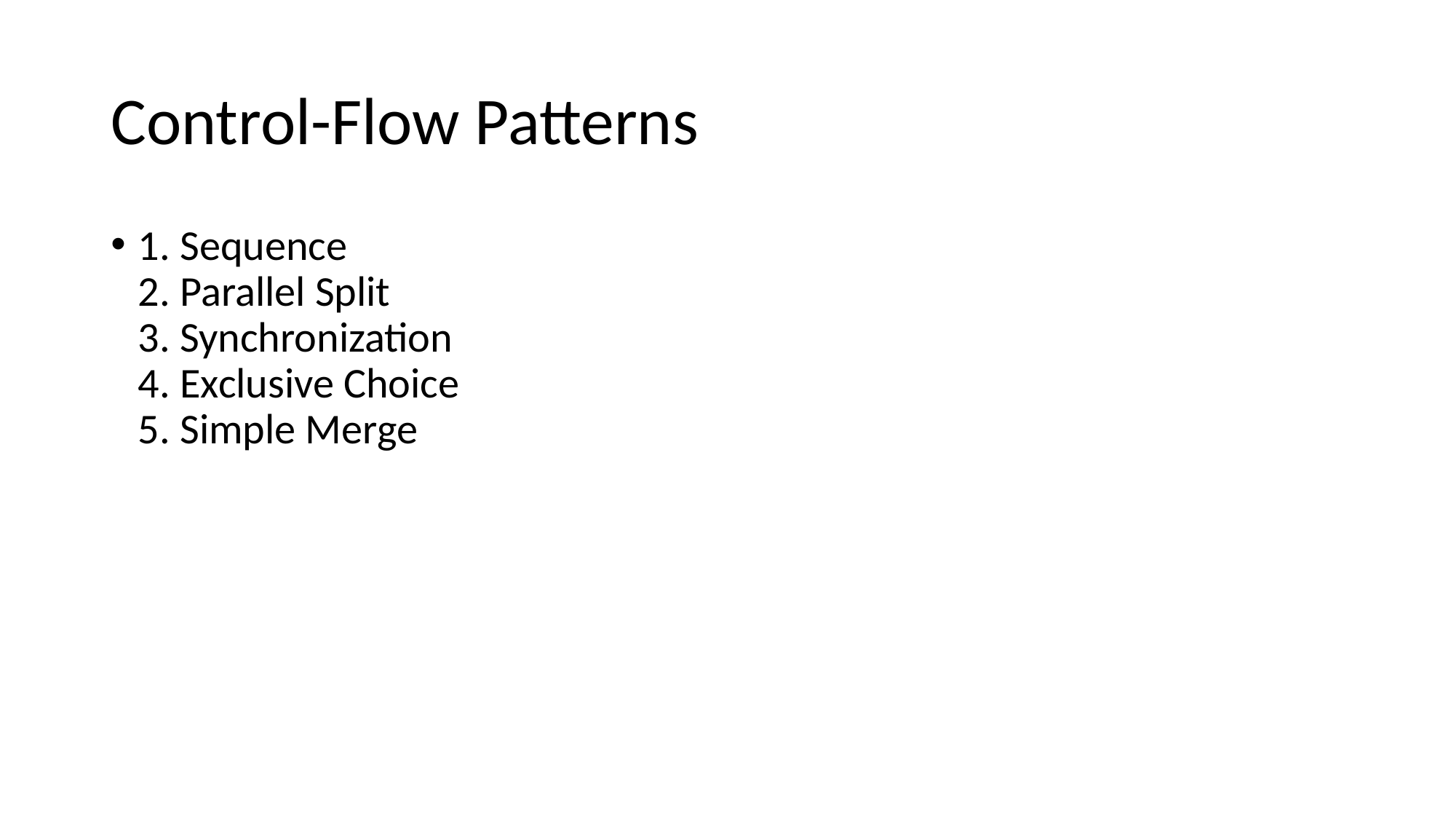

# Control-Flow Patterns
1. Sequence
2. Parallel Split
3. Synchronization
4. Exclusive Choice
5. Simple Merge